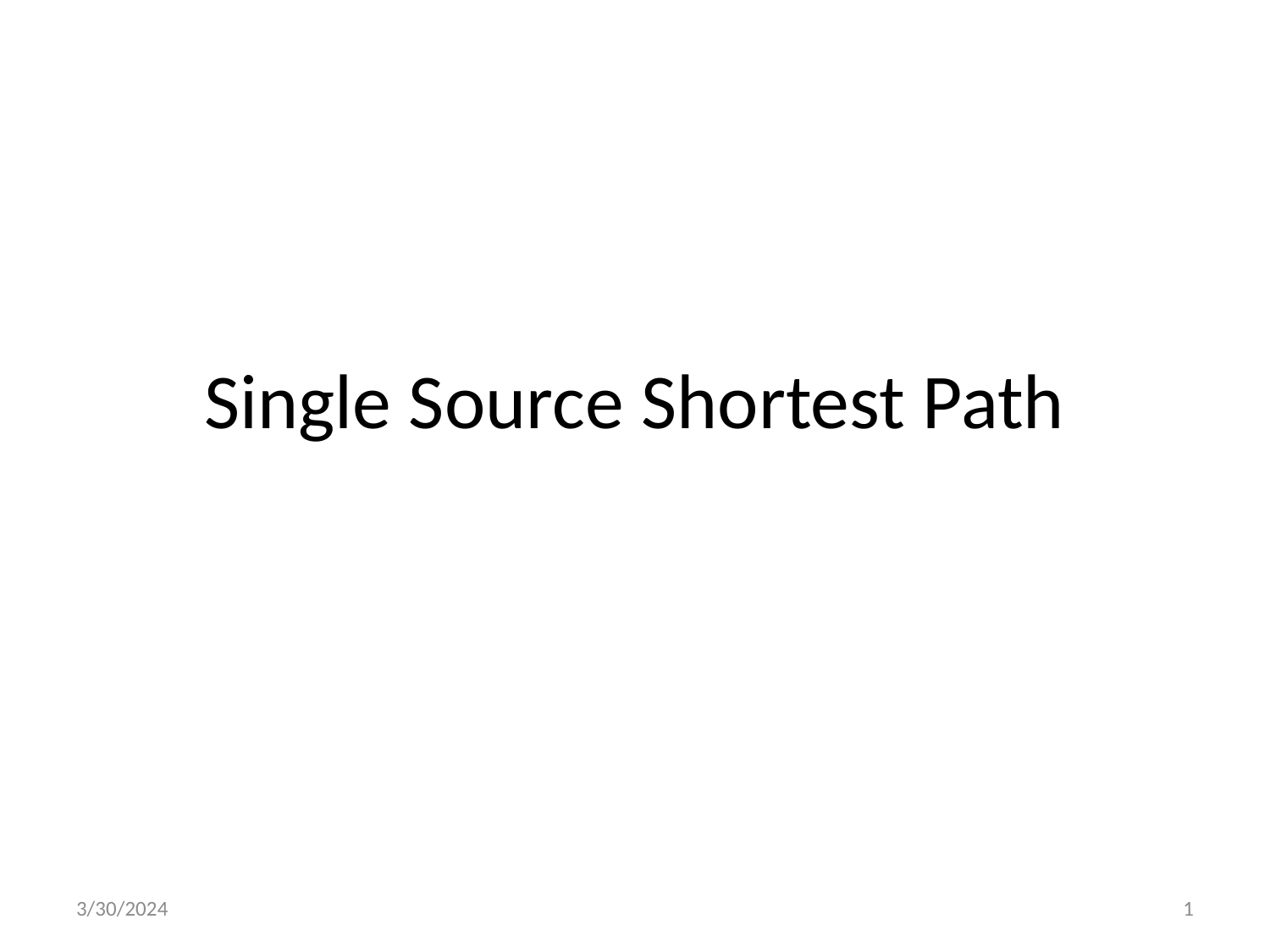

# Single Source Shortest Path

3/30/2024
1